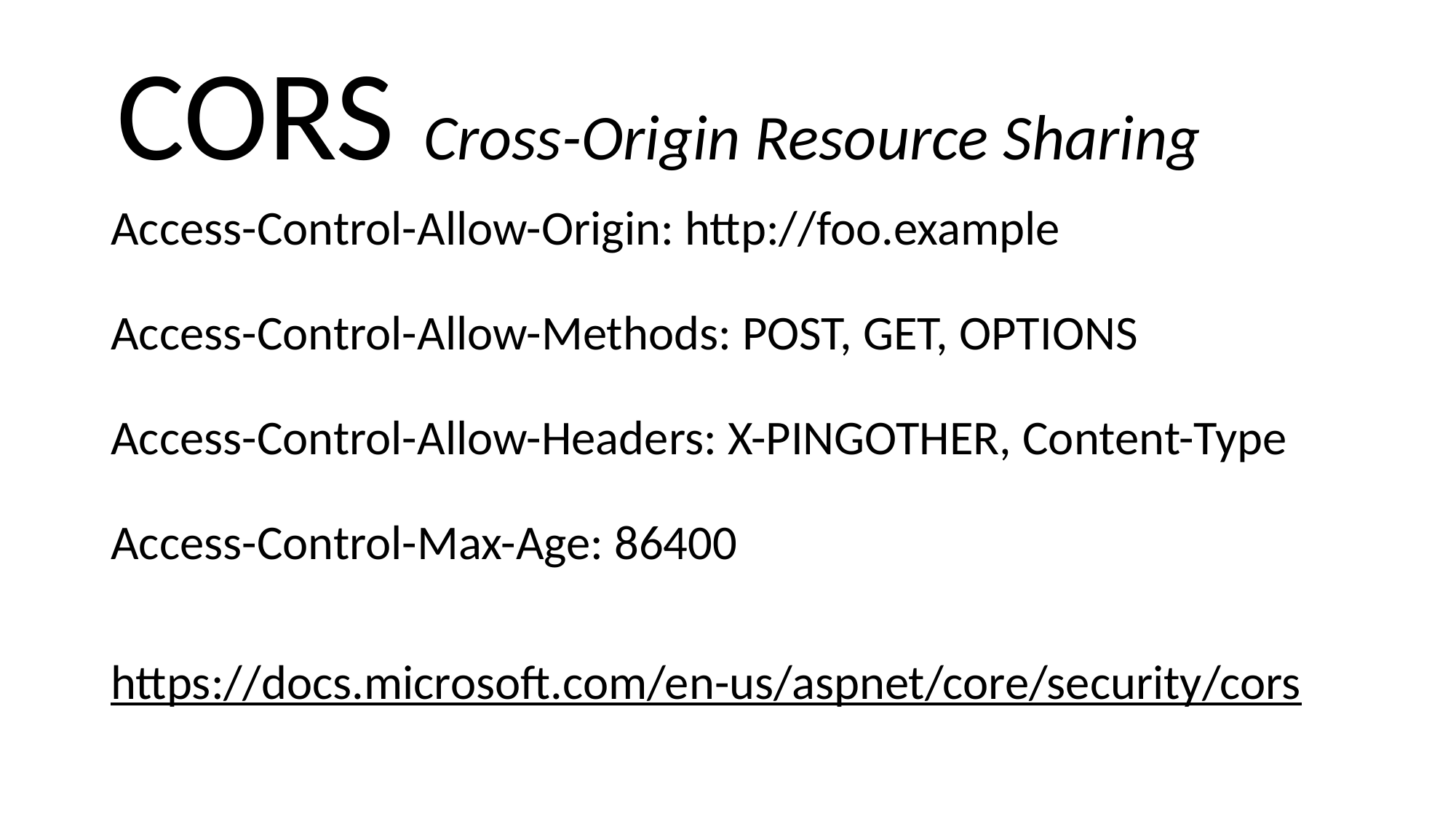

CORS Cross-Origin Resource Sharing
# Access-Control-Allow-Origin: http://foo.example Access-Control-Allow-Methods: POST, GET, OPTIONS Access-Control-Allow-Headers: X-PINGOTHER, Content-Type Access-Control-Max-Age: 86400 https://docs.microsoft.com/en-us/aspnet/core/security/cors